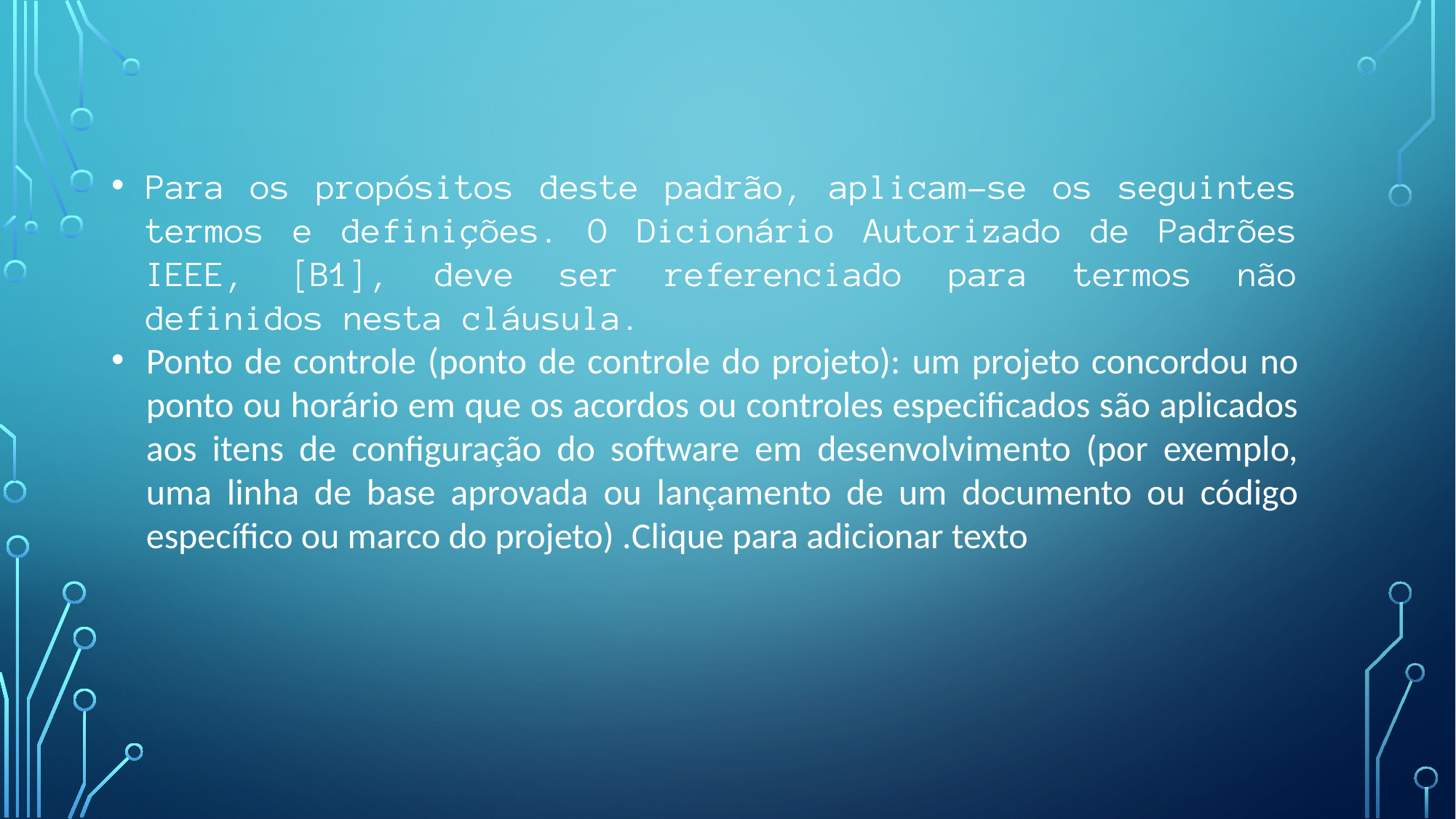

Para os propósitos deste padrão, aplicam-se os seguintes termos e definições. O Dicionário Autorizado de Padrões IEEE, [B1], deve ser referenciado para termos não definidos nesta cláusula.
Ponto de controle (ponto de controle do projeto): um projeto concordou no ponto ou horário em que os acordos ou controles especificados são aplicados aos itens de configuração do software em desenvolvimento (por exemplo, uma linha de base aprovada ou lançamento de um documento ou código específico ou marco do projeto) .Clique para adicionar texto